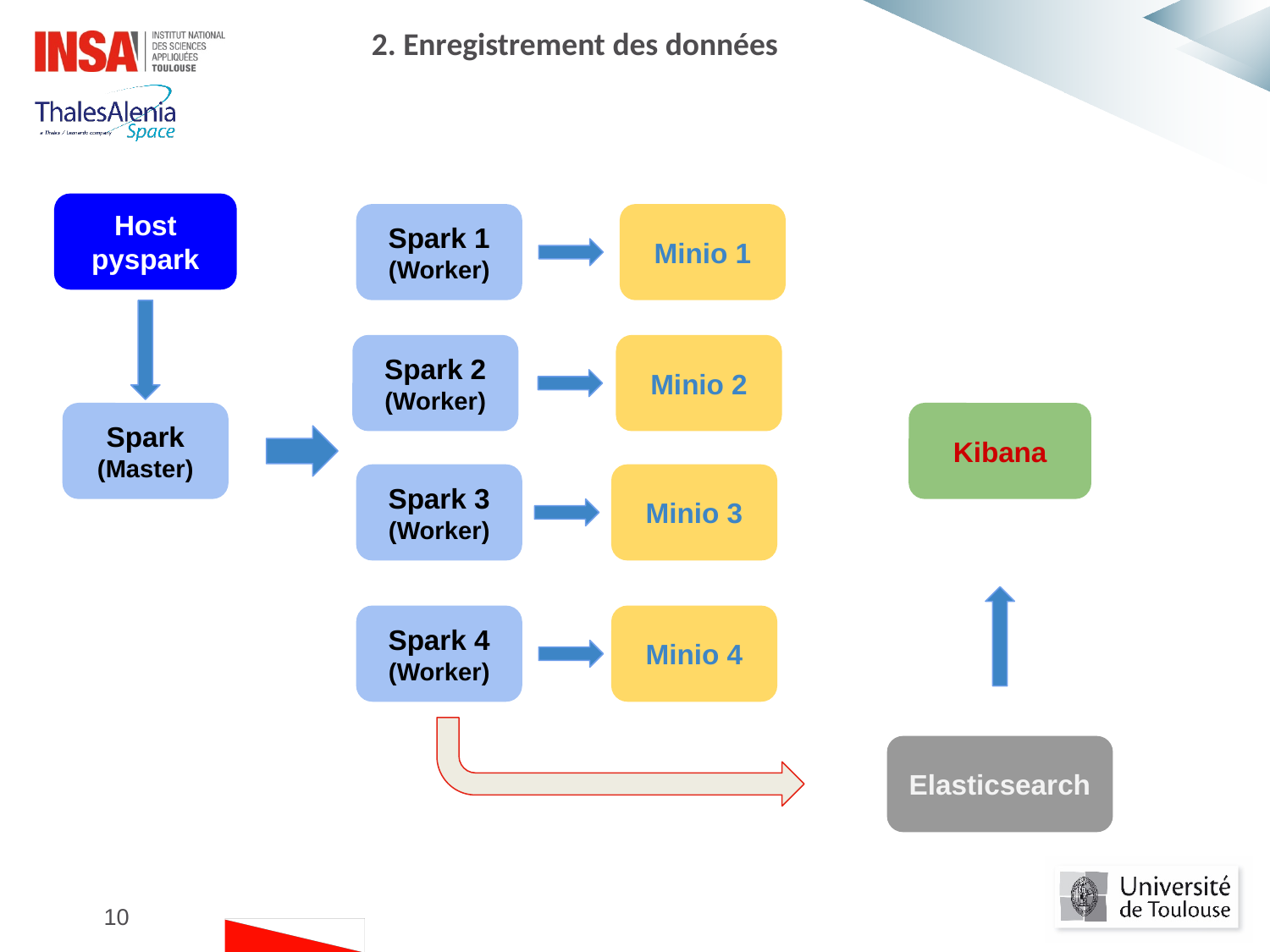

2. Enregistrement des données
Host
pyspark

Spark 1
(Worker)
Spark 2
(Worker)
Spark
(Master)

Spark 3
(Worker)
Spark 4
(Worker)
Minio 1

Minio 2

Minio 3

Minio 4

Kibana

Elasticsearch
10
#